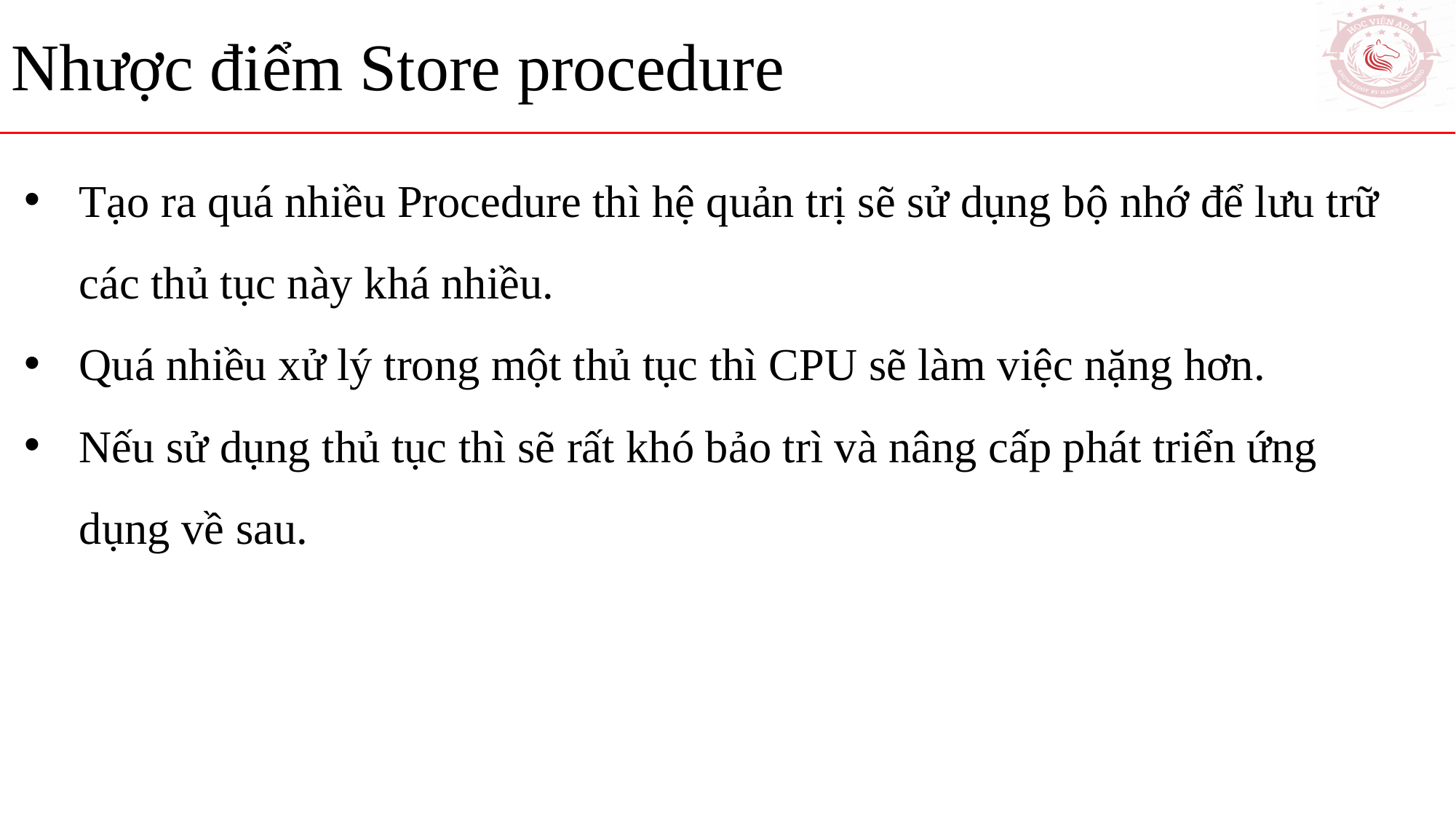

Nhược điểm Store procedure
Tạo ra quá nhiều Procedure thì hệ quản trị sẽ sử dụng bộ nhớ để lưu trữ các thủ tục này khá nhiều.
Quá nhiều xử lý trong một thủ tục thì CPU sẽ làm việc nặng hơn.
Nếu sử dụng thủ tục thì sẽ rất khó bảo trì và nâng cấp phát triển ứng dụng về sau.